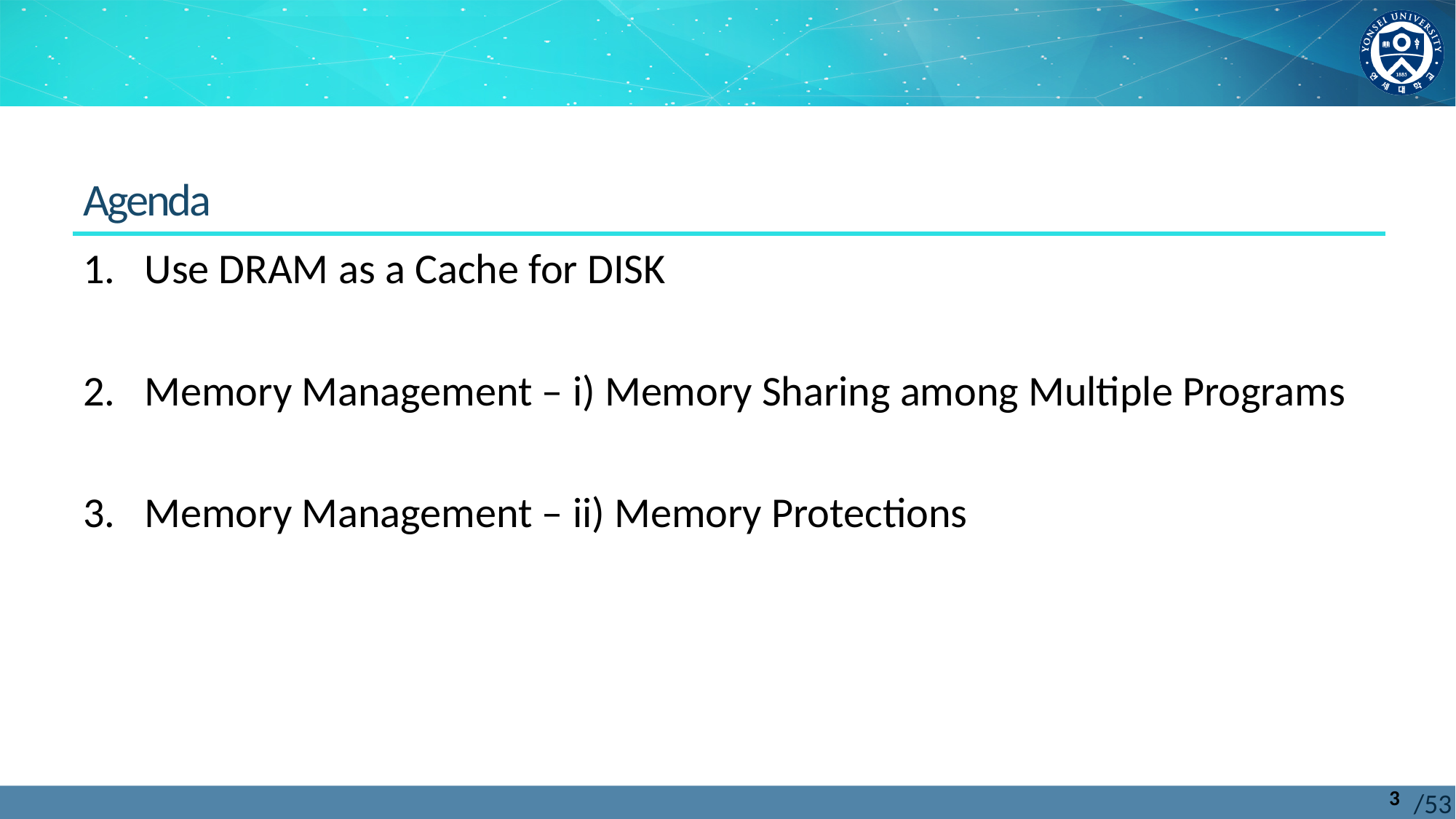

Agenda
Use DRAM as a Cache for DISK

Memory Management – i) Memory Sharing among Multiple Programs

Memory Management – ii) Memory Protections
3